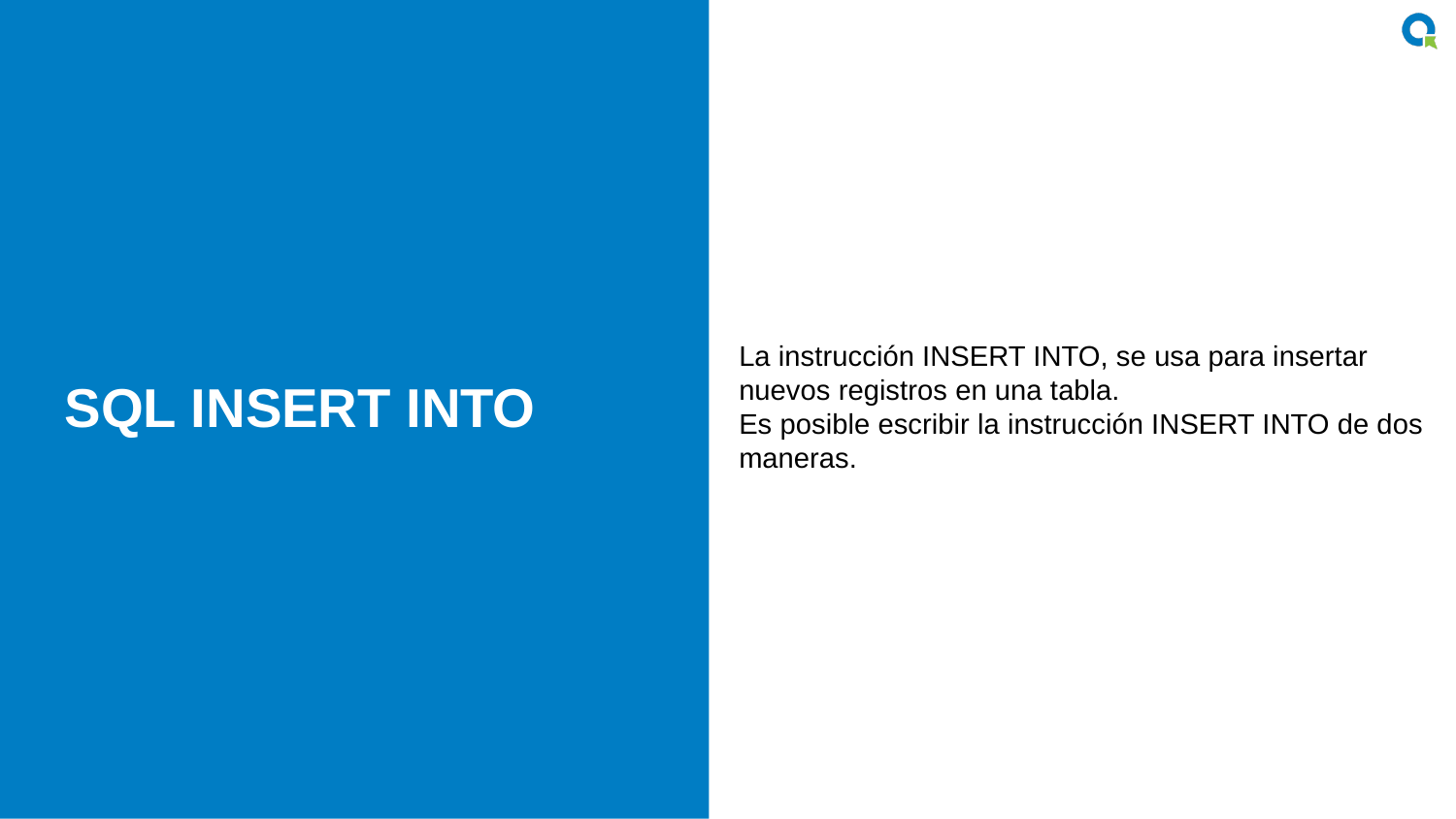

La instrucción INSERT INTO, se usa para insertar nuevos registros en una tabla.
Es posible escribir la instrucción INSERT INTO de dos maneras.
# SQL INSERT INTO